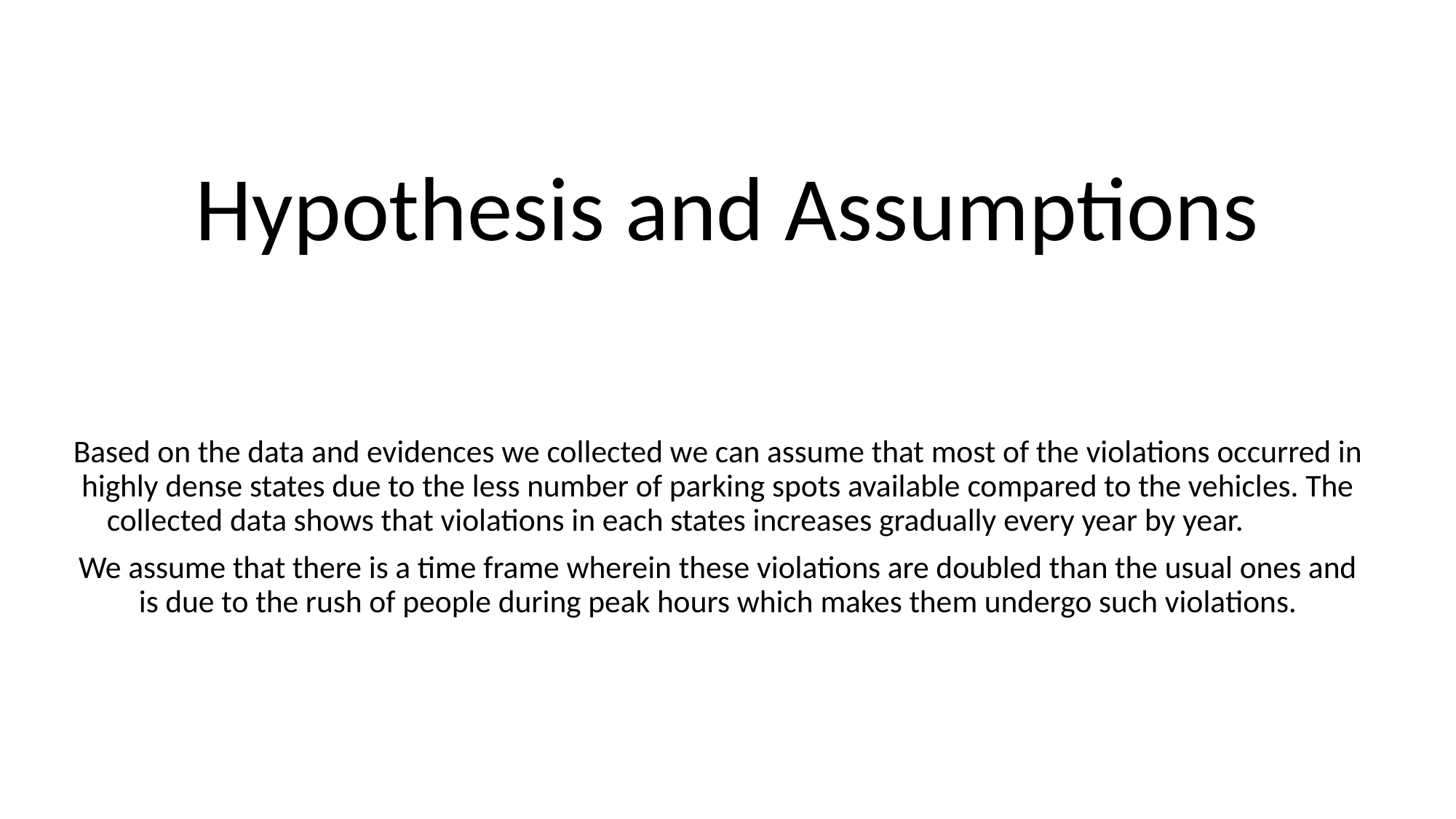

# Hypothesis and Assumptions
Based on the data and evidences we collected we can assume that most of the violations occurred in highly dense states due to the less number of parking spots available compared to the vehicles. The collected data shows that violations in each states increases gradually every year by year.
We assume that there is a time frame wherein these violations are doubled than the usual ones and is due to the rush of people during peak hours which makes them undergo such violations.